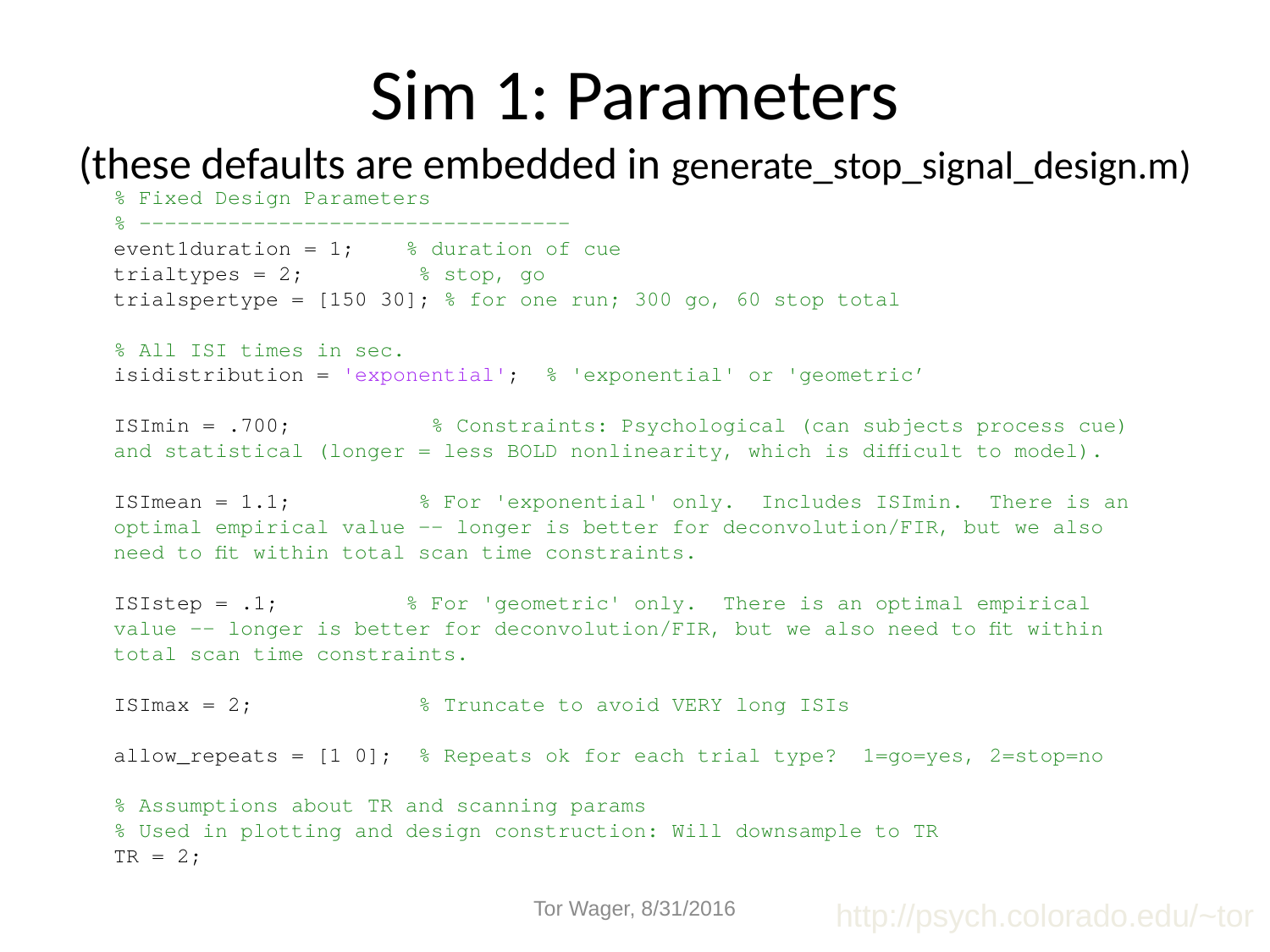

# Sim 1: Parameters (these defaults are embedded in generate_stop_signal_design.m)
% Fixed Design Parameters
% ----------------------------------
event1duration = 1;    % duration of cue
trialtypes = 2;         % stop, go
trialspertype = [150 30]; % for one run; 300 go, 60 stop total

% All ISI times in sec.
isidistribution = 'exponential';  % 'exponential' or 'geometric’

ISImin = .700;           % Constraints: Psychological (can subjects process cue) and statistical (longer = less BOLD nonlinearity, which is difficult to model).

ISImean = 1.1;          % For 'exponential' only.  Includes ISImin.  There is an optimal empirical value -- longer is better for deconvolution/FIR, but we also need to fit within total scan time constraints.

ISIstep = .1;          % For 'geometric' only.  There is an optimal empirical value -- longer is better for deconvolution/FIR, but we also need to fit within total scan time constraints.

ISImax = 2;             % Truncate to avoid VERY long ISIs

allow_repeats = [1 0];  % Repeats ok for each trial type?  1=go=yes, 2=stop=no

% Assumptions about TR and scanning params
% Used in plotting and design construction: Will downsample to TR
TR = 2;